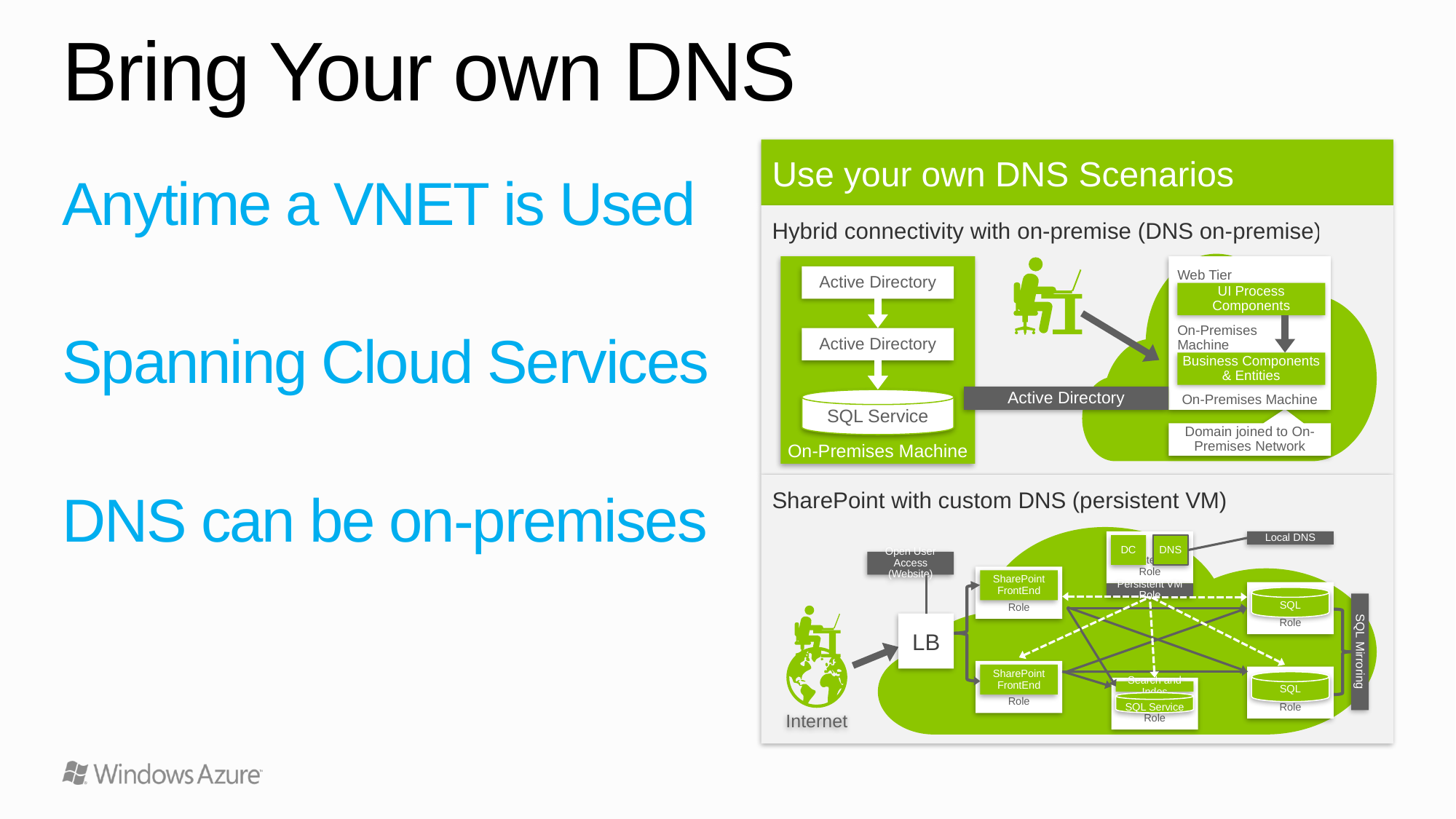

# Bring Your own DNS
Use your own DNS Scenarios
Anytime a VNET is Used

Spanning Cloud Services

DNS can be on-premises
Hybrid connectivity with on-premise (DNS on-premise)

On-Premises Machine
On-Premises Machine

Active Directory
Web Tier
UI Process Components
On-Premises
Machine
Active Directory
Business Components & Entities
Active Directory
SQL Service
Domain joined to On-Premises Network
SharePoint with custom DNS (persistent VM)

Persistent VM Role
DC
DNS
Persistent VM Role
Local DNS
Open User Access (Website)
Persistent VM Role
SharePoint FrontEnd
Persistent VM Role
SQL

Internet

LB
SQL Mirroring
Persistent VM Role
SharePoint FrontEnd
Persistent VM Role
SQL
Persistent VM Role
Search and Indes
SQL Service